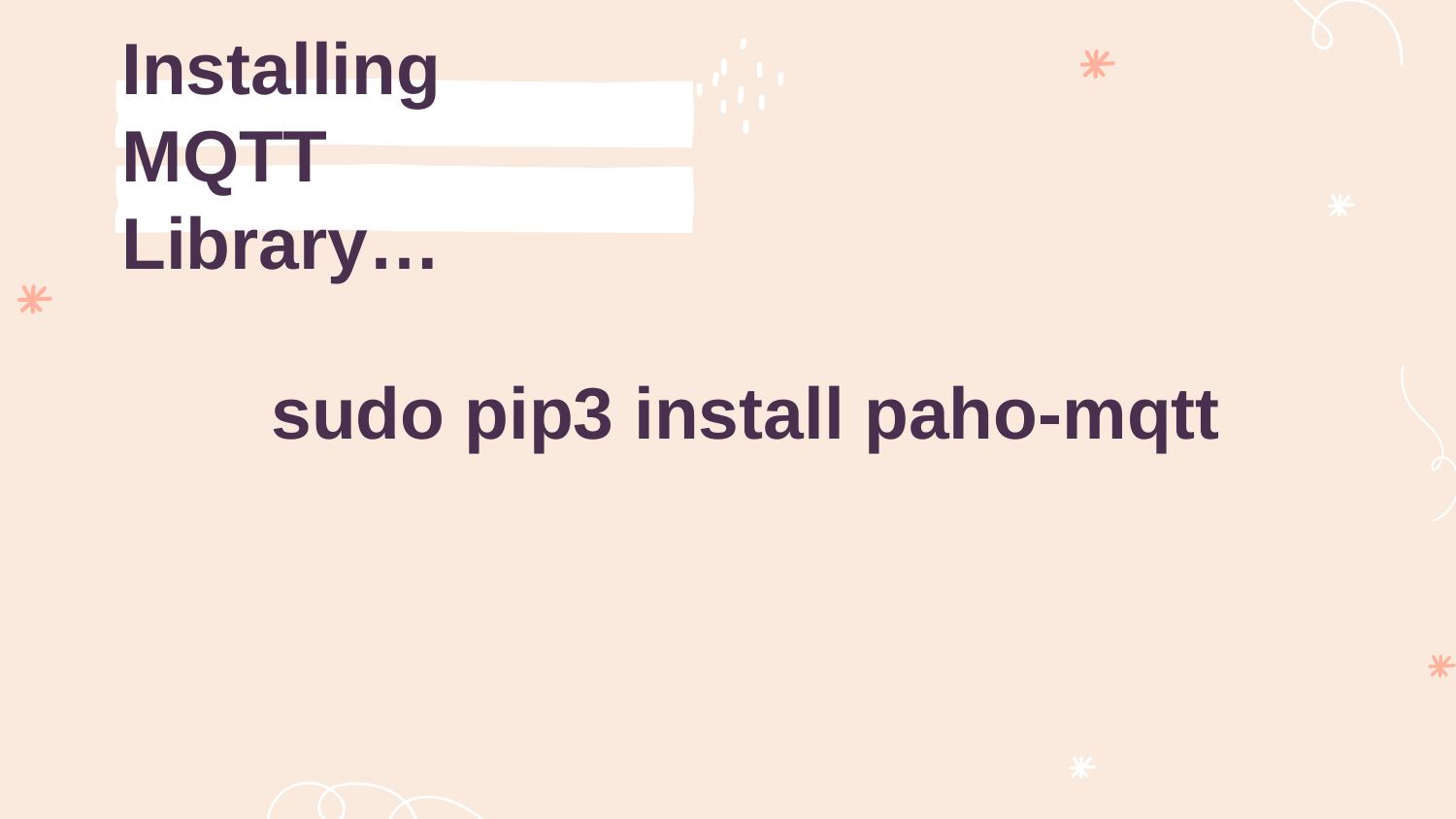

# Installing MQTT Library…

sudo pip3 install paho-mqtt